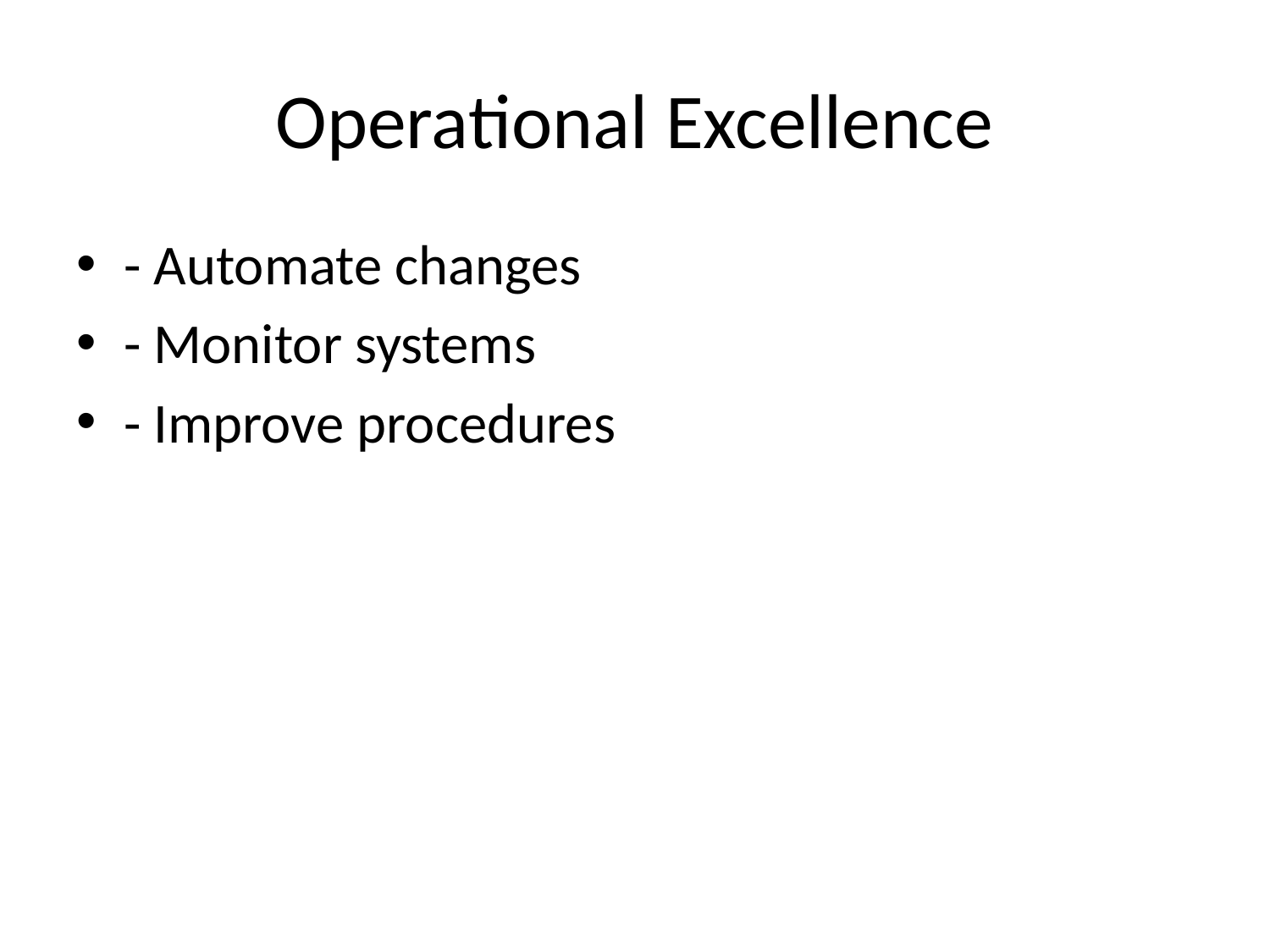

# Operational Excellence
- Automate changes
- Monitor systems
- Improve procedures